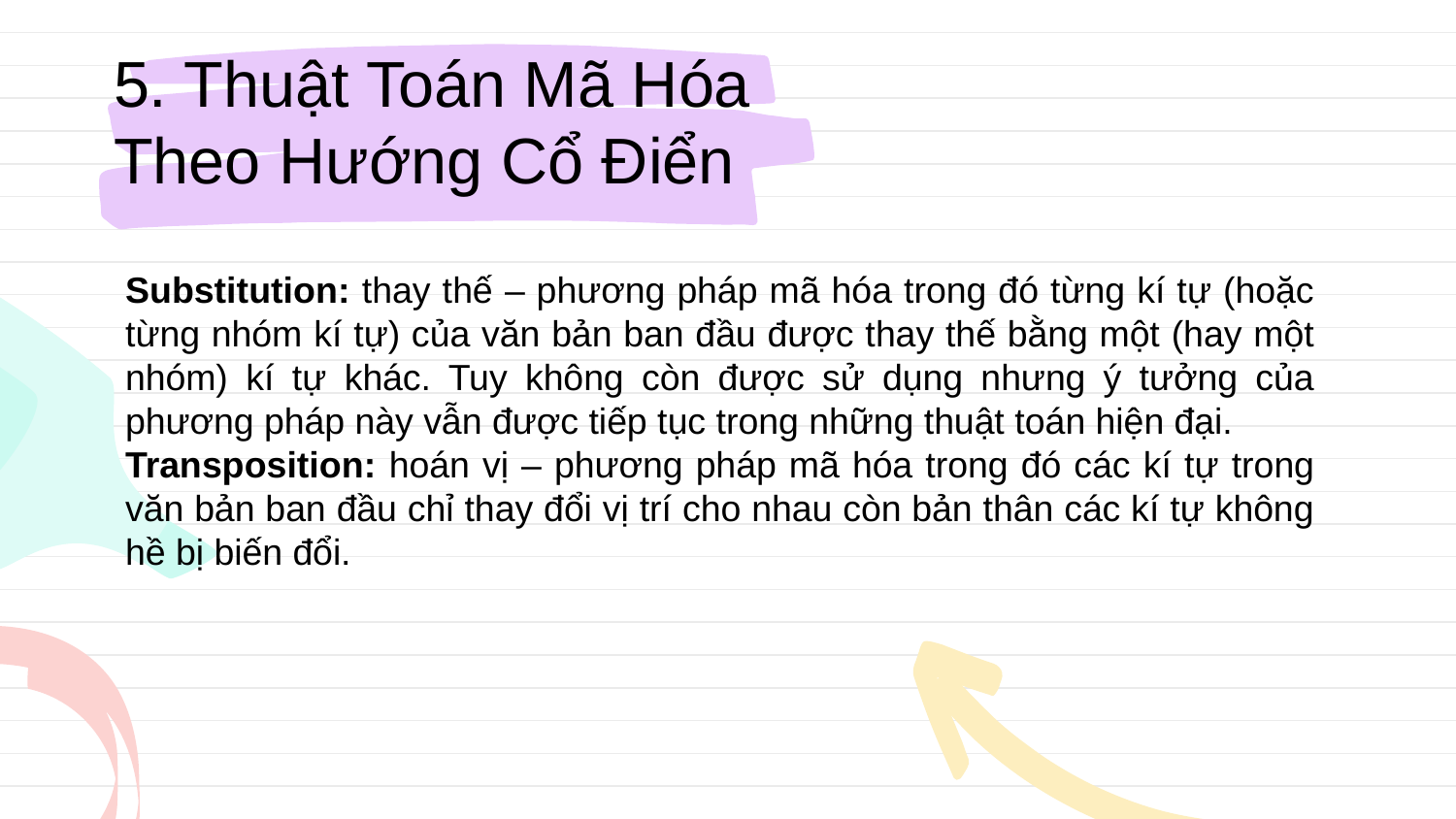

5. Thuật Toán Mã Hóa
Theo Hướng Cổ Điển

Substitution: thay thế – phương pháp mã hóa trong đó từng kí tự (hoặc từng nhóm kí tự) của văn bản ban đầu được thay thế bằng một (hay một nhóm) kí tự khác. Tuy không còn được sử dụng nhưng ý tưởng của phương pháp này vẫn được tiếp tục trong những thuật toán hiện đại.
Transposition: hoán vị – phương pháp mã hóa trong đó các kí tự trong văn bản ban đầu chỉ thay đổi vị trí cho nhau còn bản thân các kí tự không hề bị biến đổi.